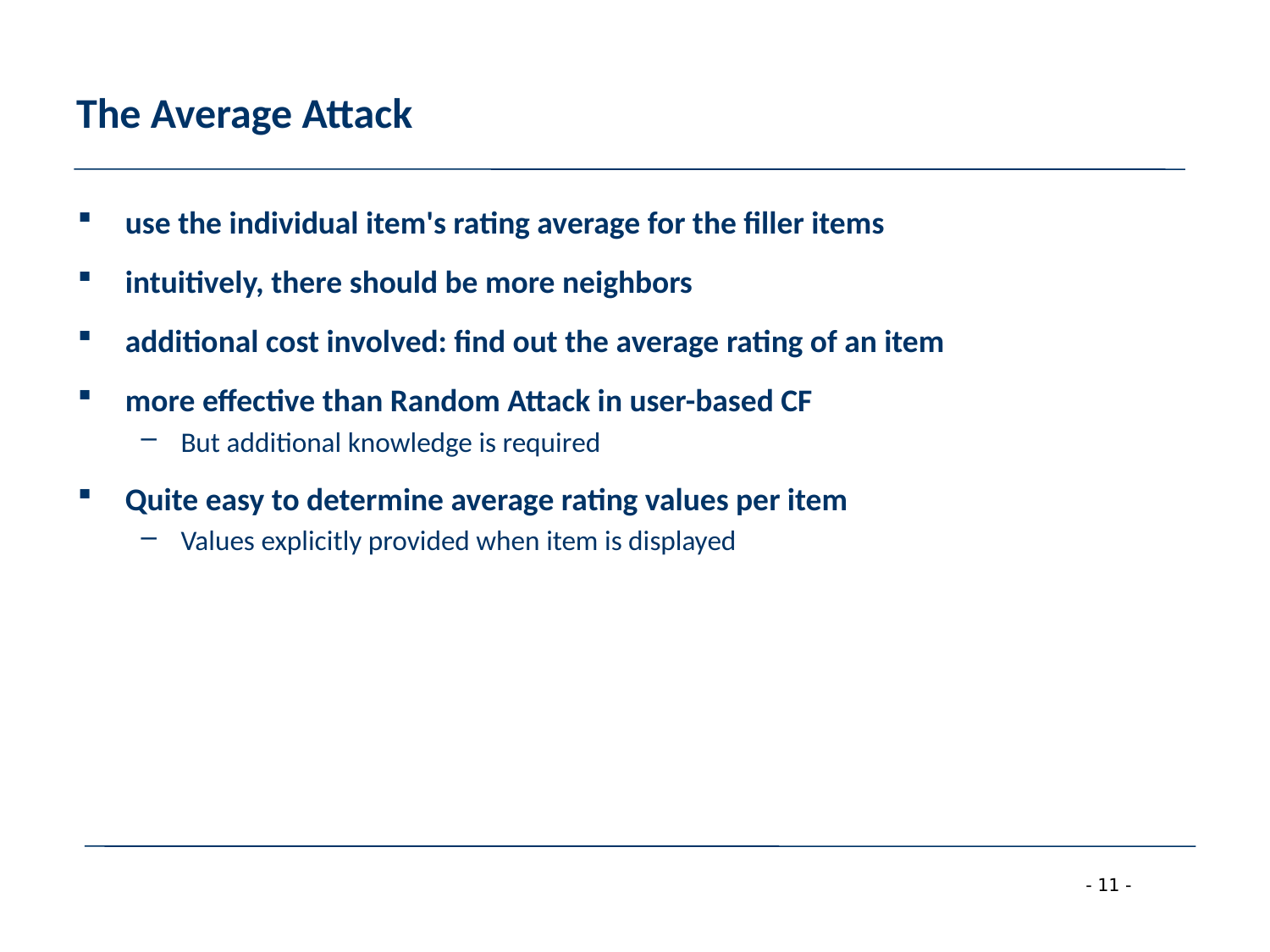

# The Average Attack
use the individual item's rating average for the filler items
intuitively, there should be more neighbors
additional cost involved: find out the average rating of an item
more effective than Random Attack in user-based CF
But additional knowledge is required
Quite easy to determine average rating values per item
Values explicitly provided when item is displayed